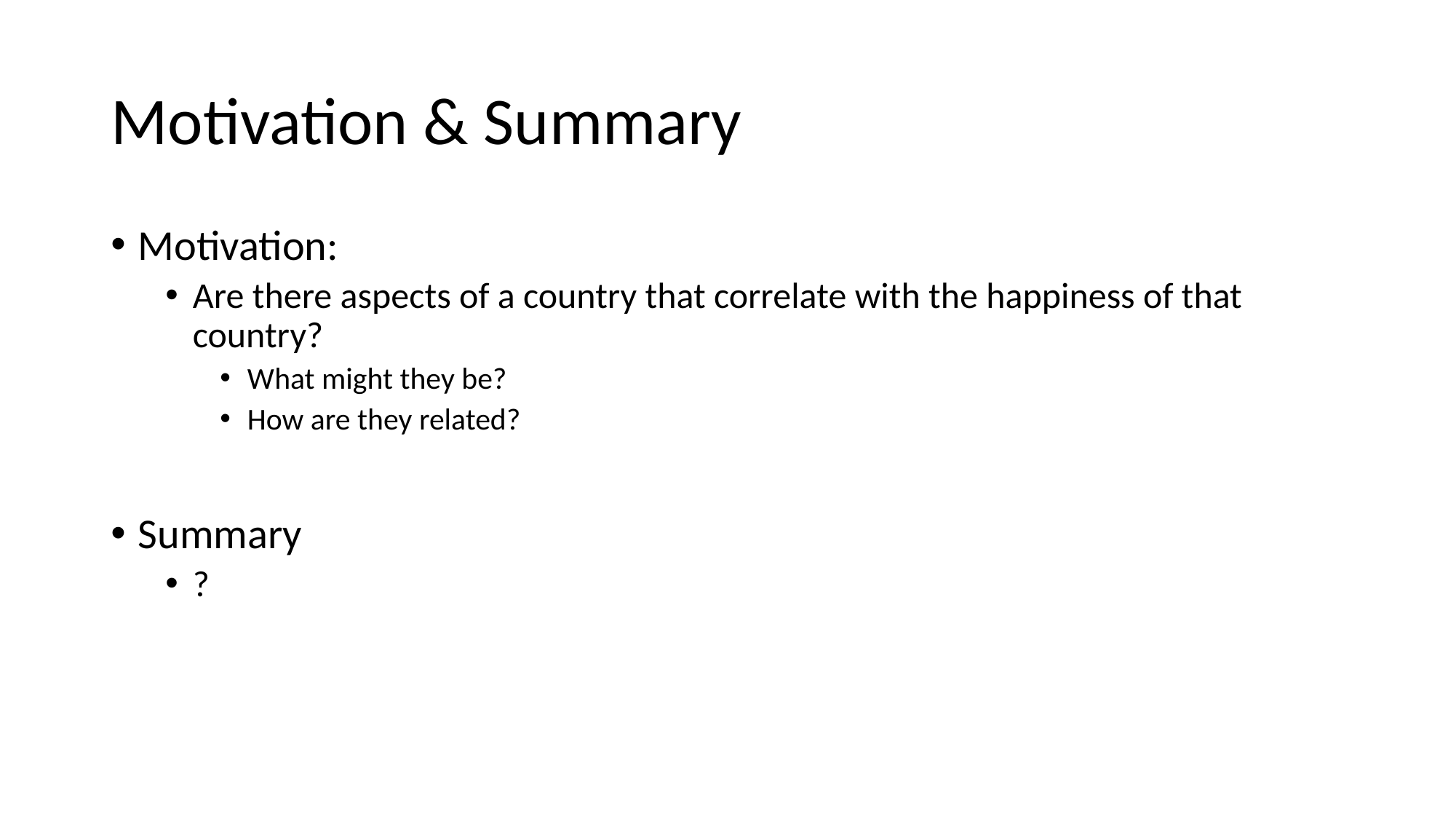

# Motivation & Summary
Motivation:
Are there aspects of a country that correlate with the happiness of that country?
What might they be?
How are they related?

Summary
?